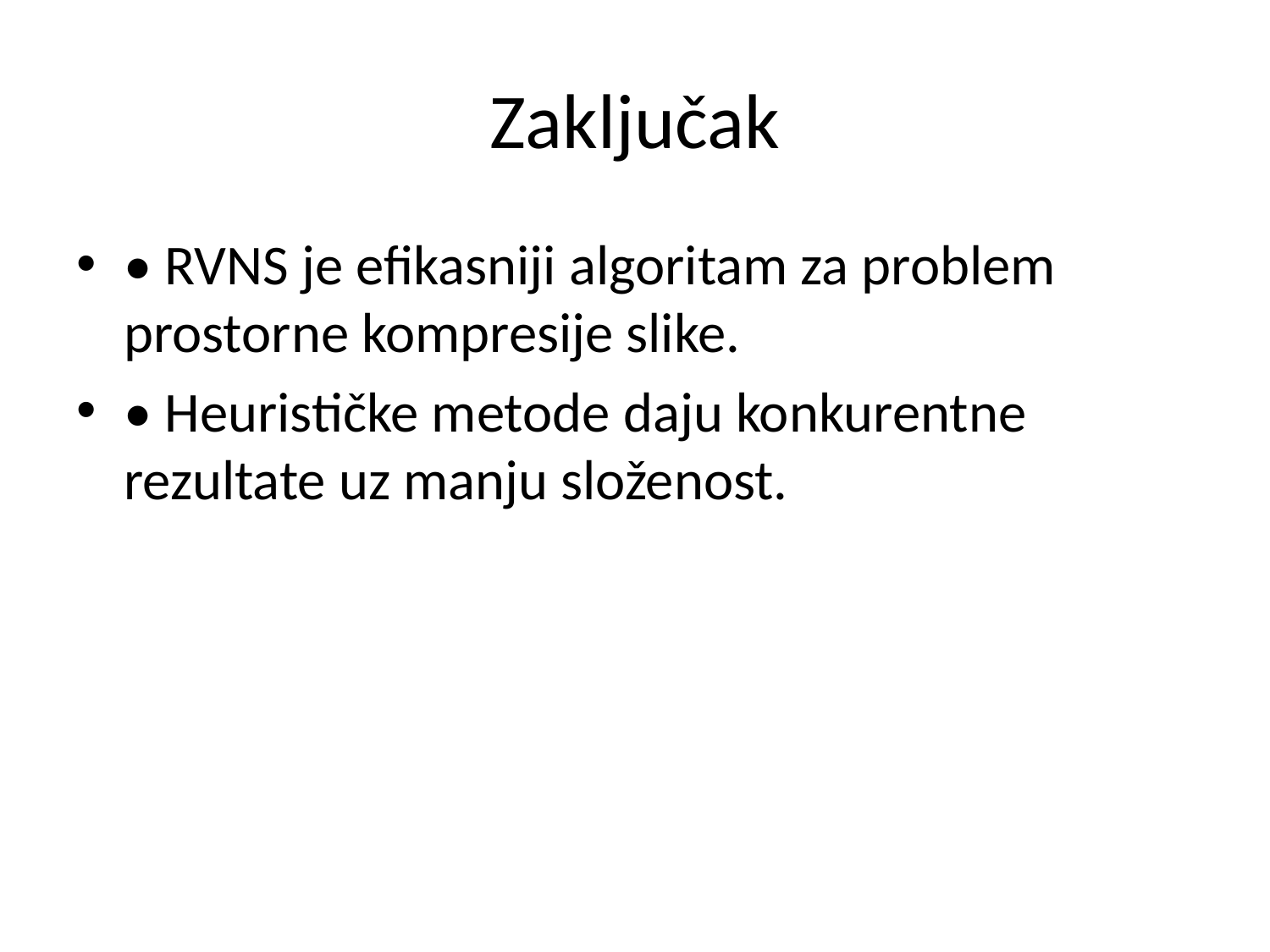

# Zaključak
• RVNS je efikasniji algoritam za problem prostorne kompresije slike.
• Heurističke metode daju konkurentne rezultate uz manju složenost.